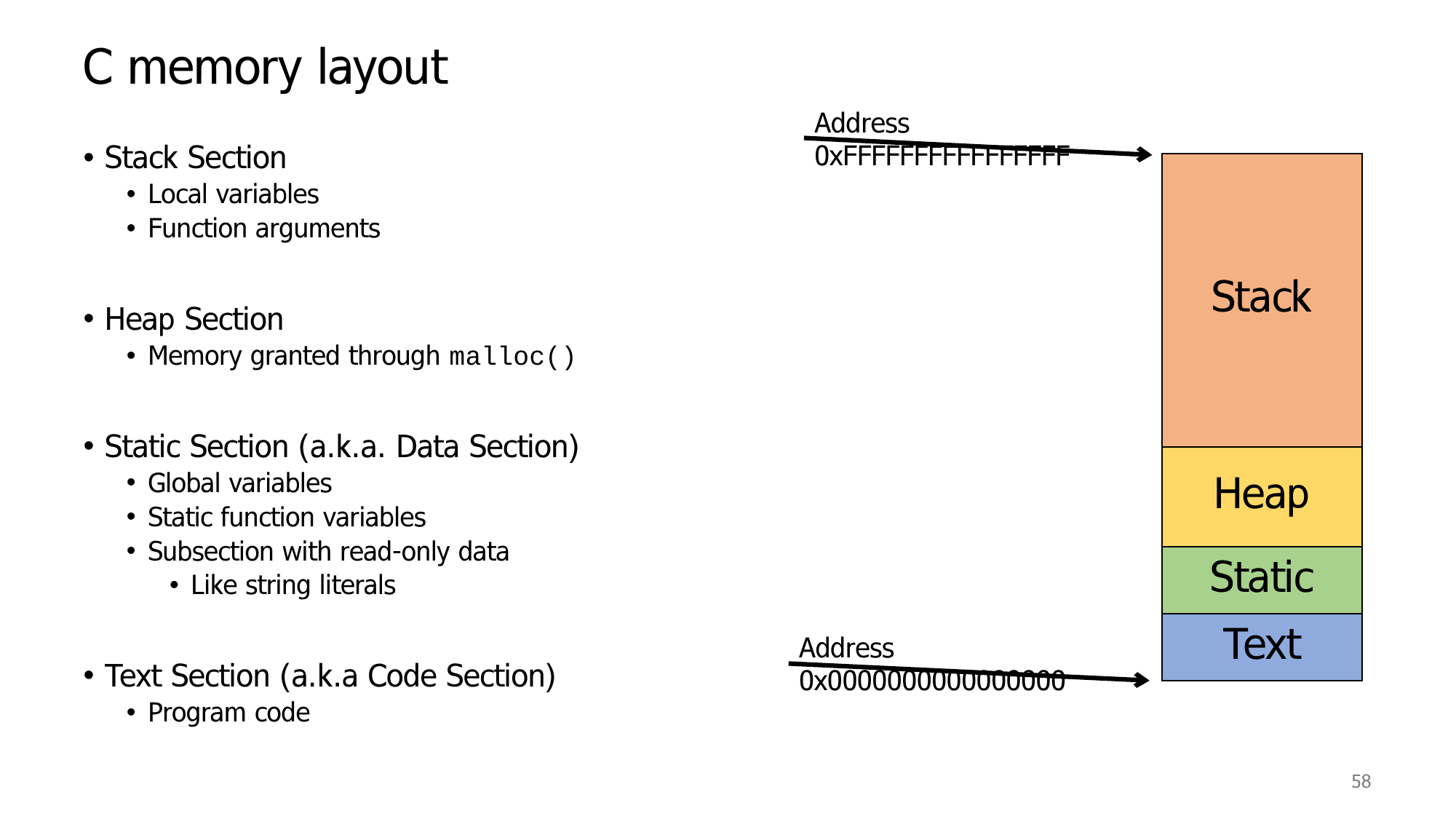

# C memory layout
Address  0xFFFFFFFFFFFFFFFF
Stack Section
Local variables
Function arguments

Heap Section
Memory granted through malloc()

Static Section (a.k.a. Data Section)
Global variables
Static function variables
Subsection with read-only data
Like string literals

Text Section (a.k.a Code Section)
Program code
| Stack |
| --- |
| Heap |
| Static |
| Text |
Address  0x0000000000000000
58